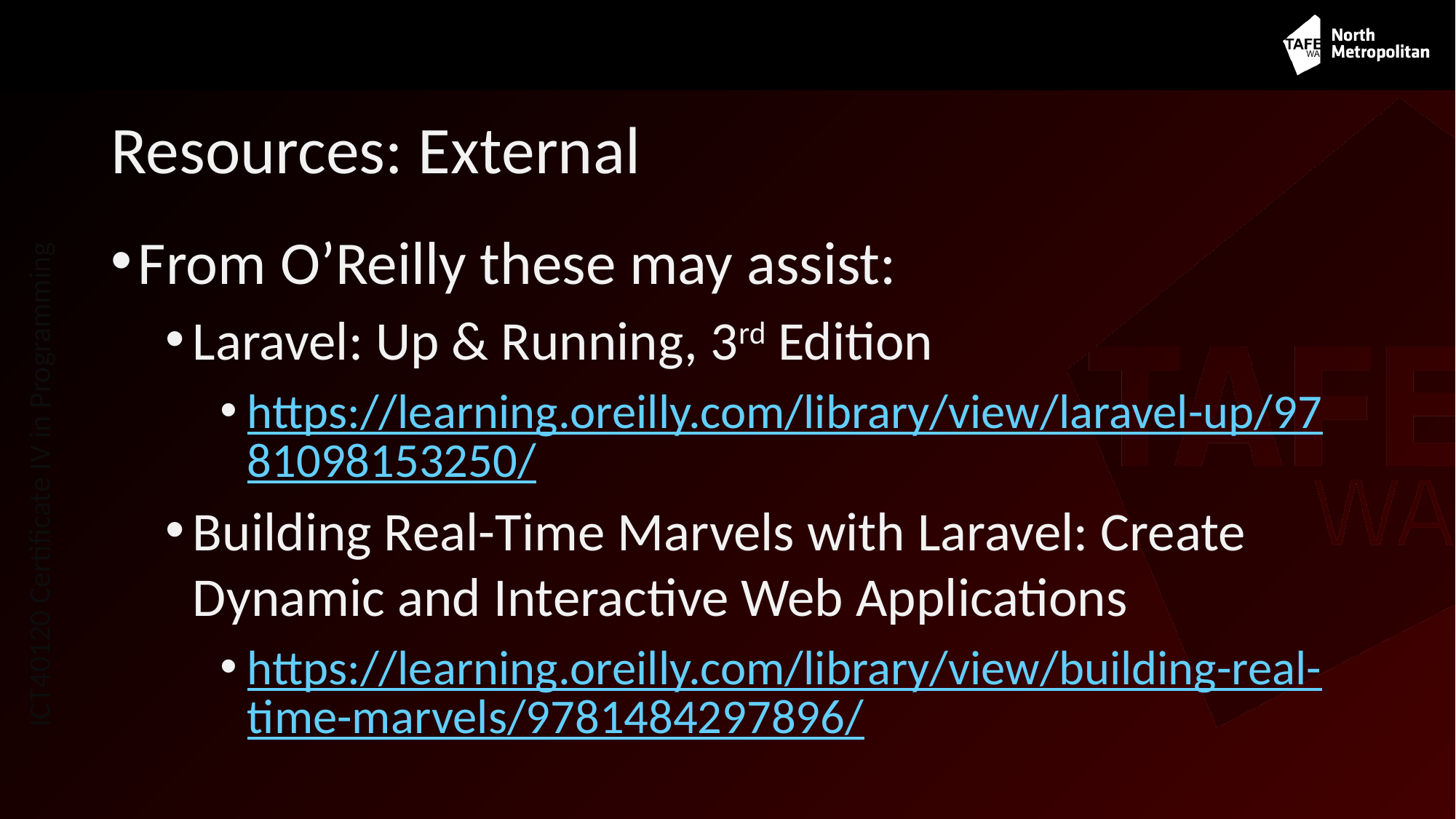

# Resources: External
From O’Reilly these may assist:
Laravel: Up & Running, 3rd Edition
https://learning.oreilly.com/library/view/laravel-up/9781098153250/
Building Real-Time Marvels with Laravel: Create Dynamic and Interactive Web Applications
https://learning.oreilly.com/library/view/building-real-time-marvels/9781484297896/